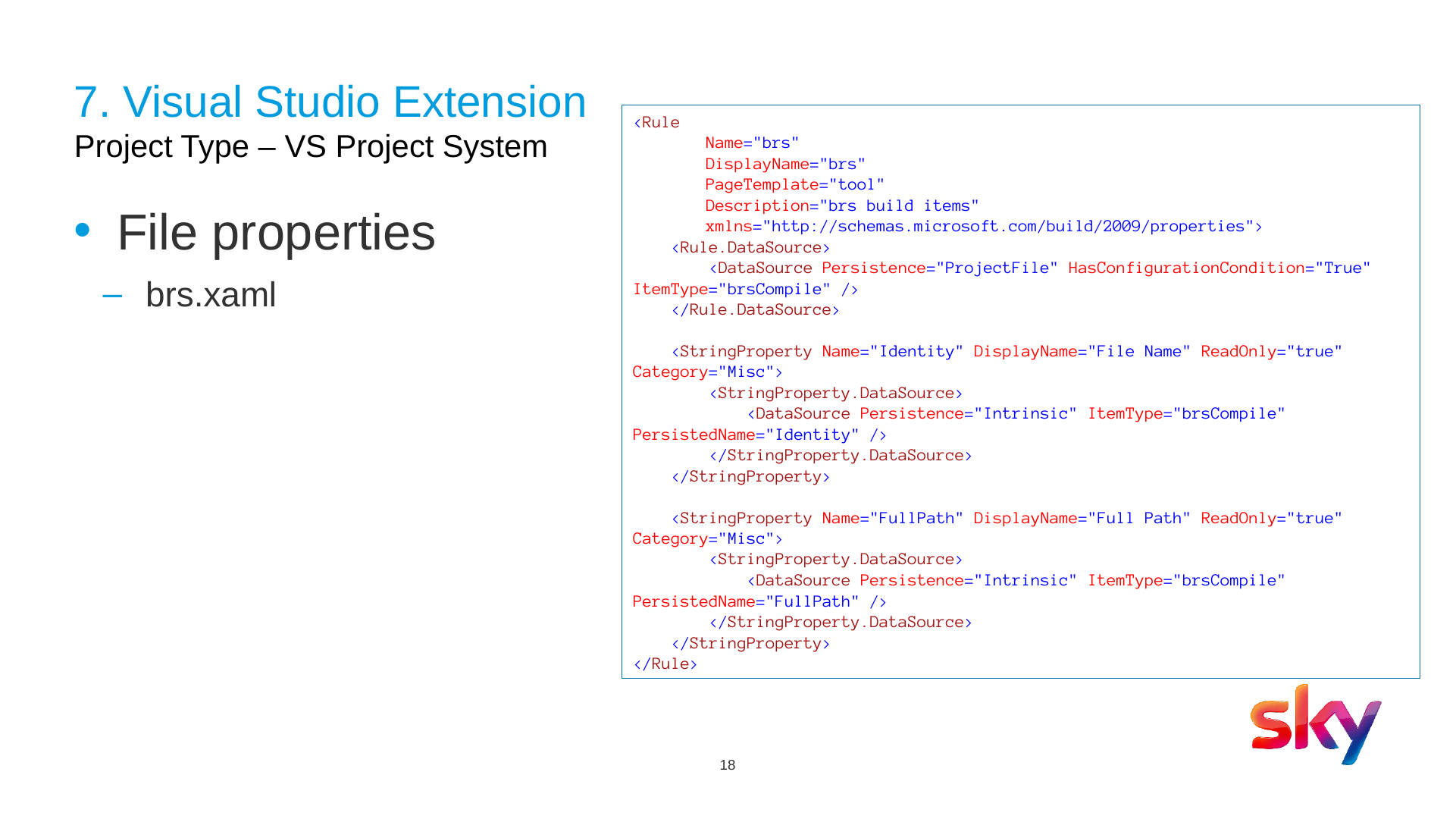

# 7. Visual Studio Extension Project Type – VS Project System
<Rule
Name="brs"
DisplayName="brs"
PageTemplate="tool"
Description="brs build items"
xmlns="http://schemas.microsoft.com/build/2009/properties">
    <Rule.DataSource>
        <DataSource Persistence="ProjectFile" HasConfigurationCondition="True" ItemType="brsCompile" />
    </Rule.DataSource>

    <StringProperty Name="Identity" DisplayName="File Name" ReadOnly="true" Category="Misc">
        <StringProperty.DataSource>
            <DataSource Persistence="Intrinsic" ItemType="brsCompile" PersistedName="Identity" />
        </StringProperty.DataSource>
    </StringProperty>

    <StringProperty Name="FullPath" DisplayName="Full Path" ReadOnly="true" Category="Misc">
        <StringProperty.DataSource>
            <DataSource Persistence="Intrinsic" ItemType="brsCompile" PersistedName="FullPath" />
        </StringProperty.DataSource>
    </StringProperty>
</Rule>
File properties
brs.xaml